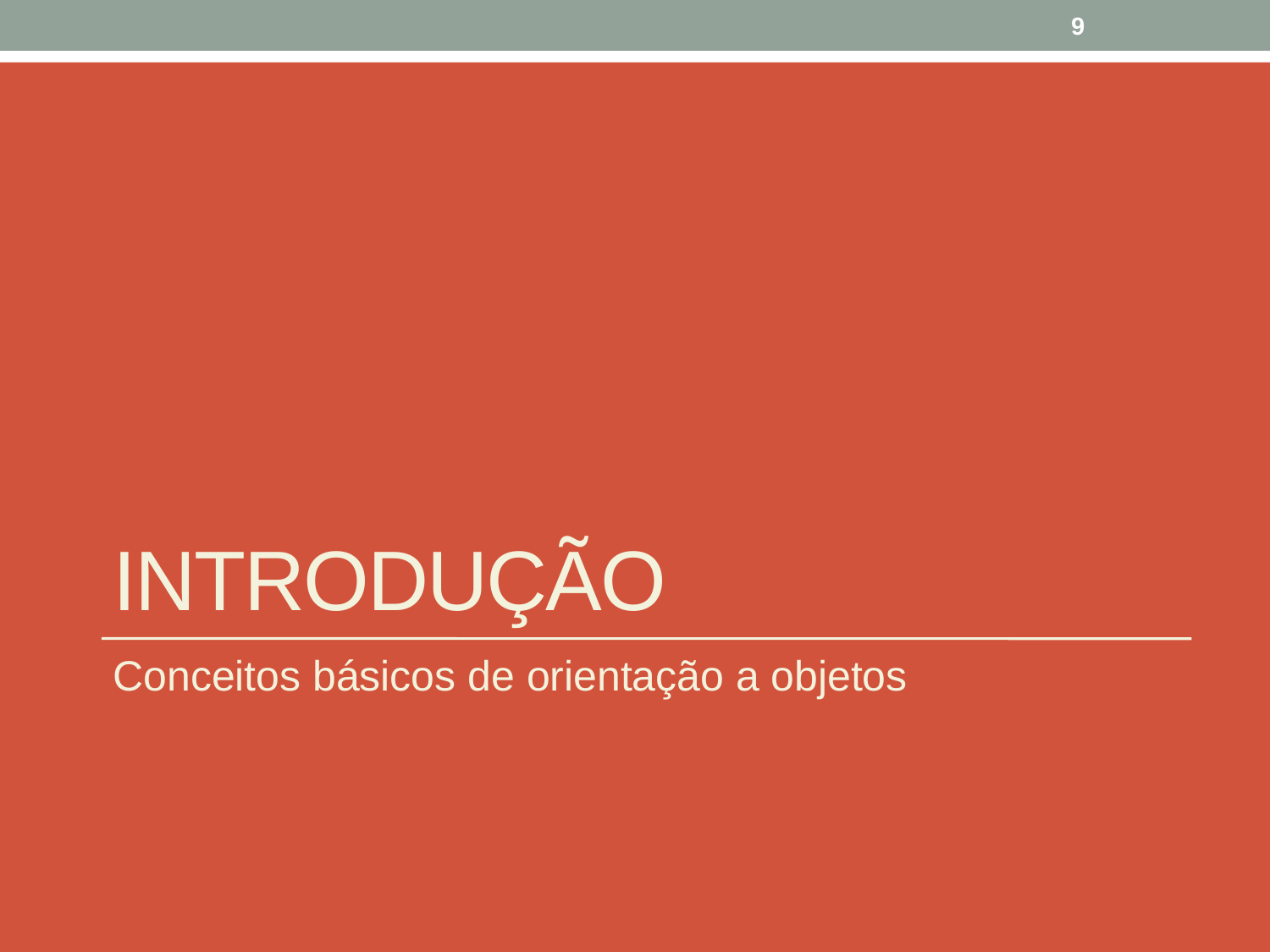

9
# Introdução
Conceitos básicos de orientação a objetos